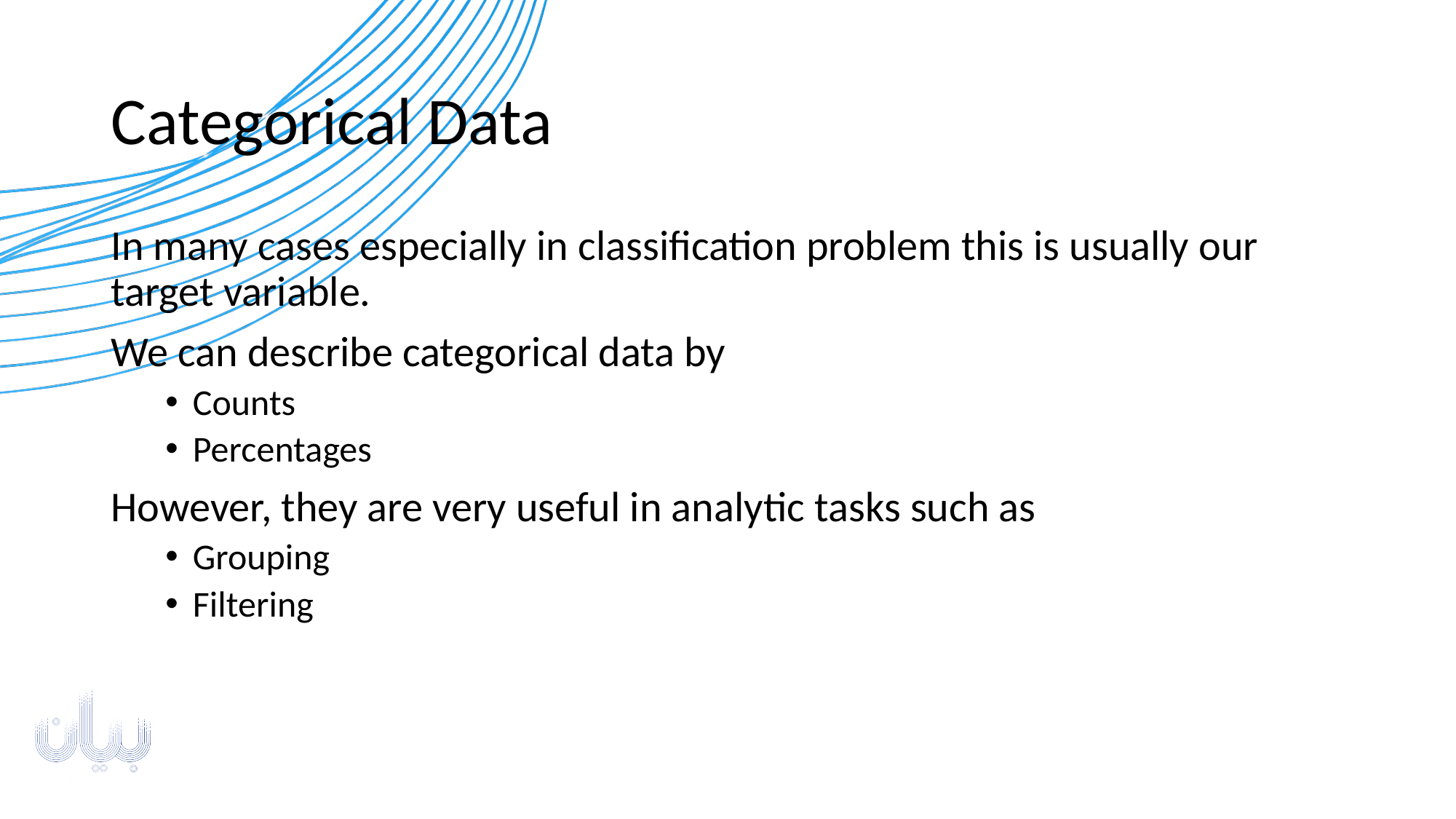

# Categorical Data
In many cases especially in classification problem this is usually our target variable.
We can describe categorical data by
Counts
Percentages
However, they are very useful in analytic tasks such as
Grouping
Filtering